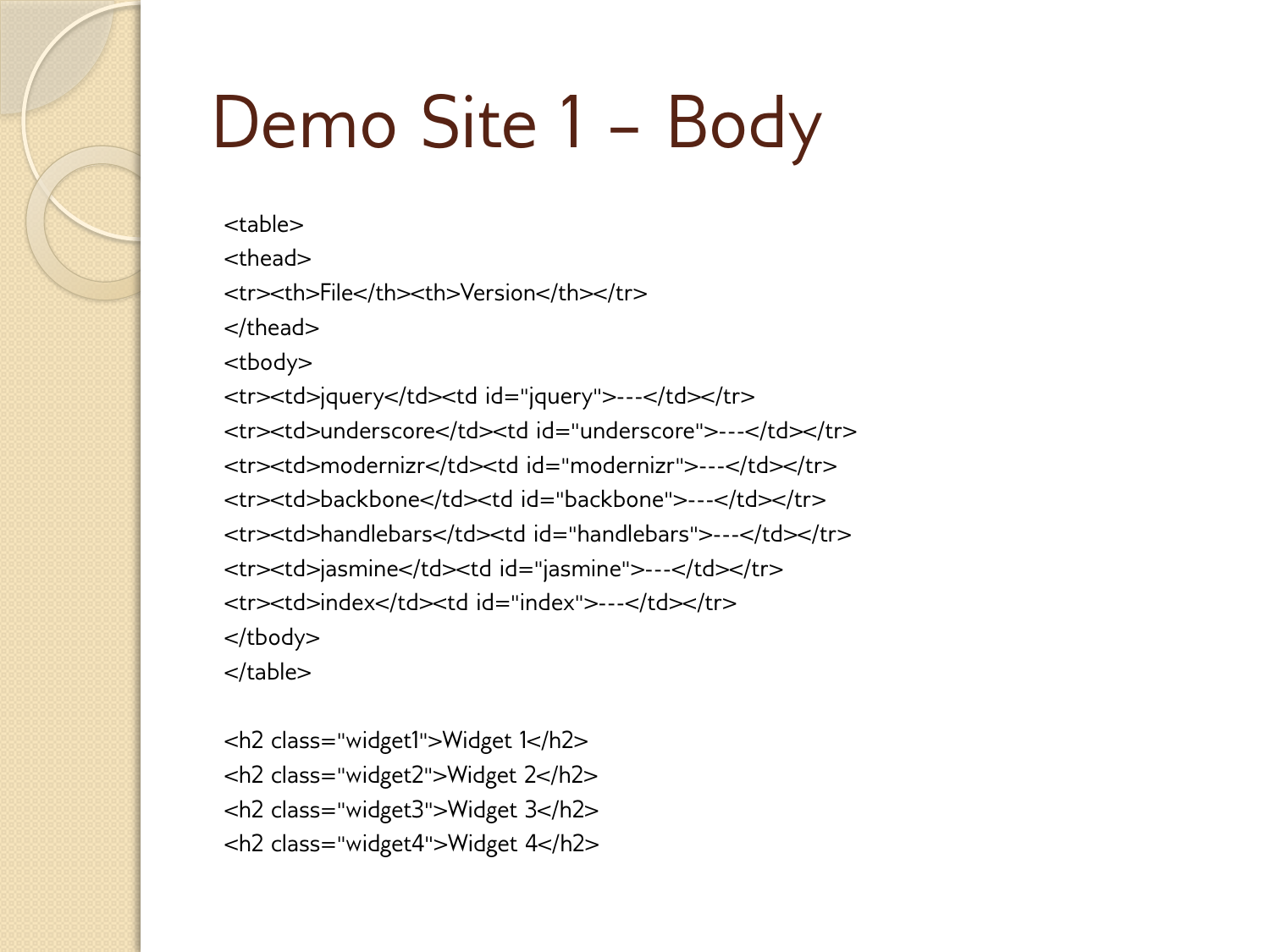

# Demo Site 1 – Body
<table>
<thead>
<tr><th>File</th><th>Version</th></tr>
</thead>
<tbody>
<tr><td>jquery</td><td id="jquery">---</td></tr>
<tr><td>underscore</td><td id="underscore">---</td></tr>
<tr><td>modernizr</td><td id="modernizr">---</td></tr>
<tr><td>backbone</td><td id="backbone">---</td></tr>
<tr><td>handlebars</td><td id="handlebars">---</td></tr>
<tr><td>jasmine</td><td id="jasmine">---</td></tr>
<tr><td>index</td><td id="index">---</td></tr>
</tbody>
</table>

<h2 class="widget1">Widget 1</h2>
<h2 class="widget2">Widget 2</h2>
<h2 class="widget3">Widget 3</h2>
<h2 class="widget4">Widget 4</h2>